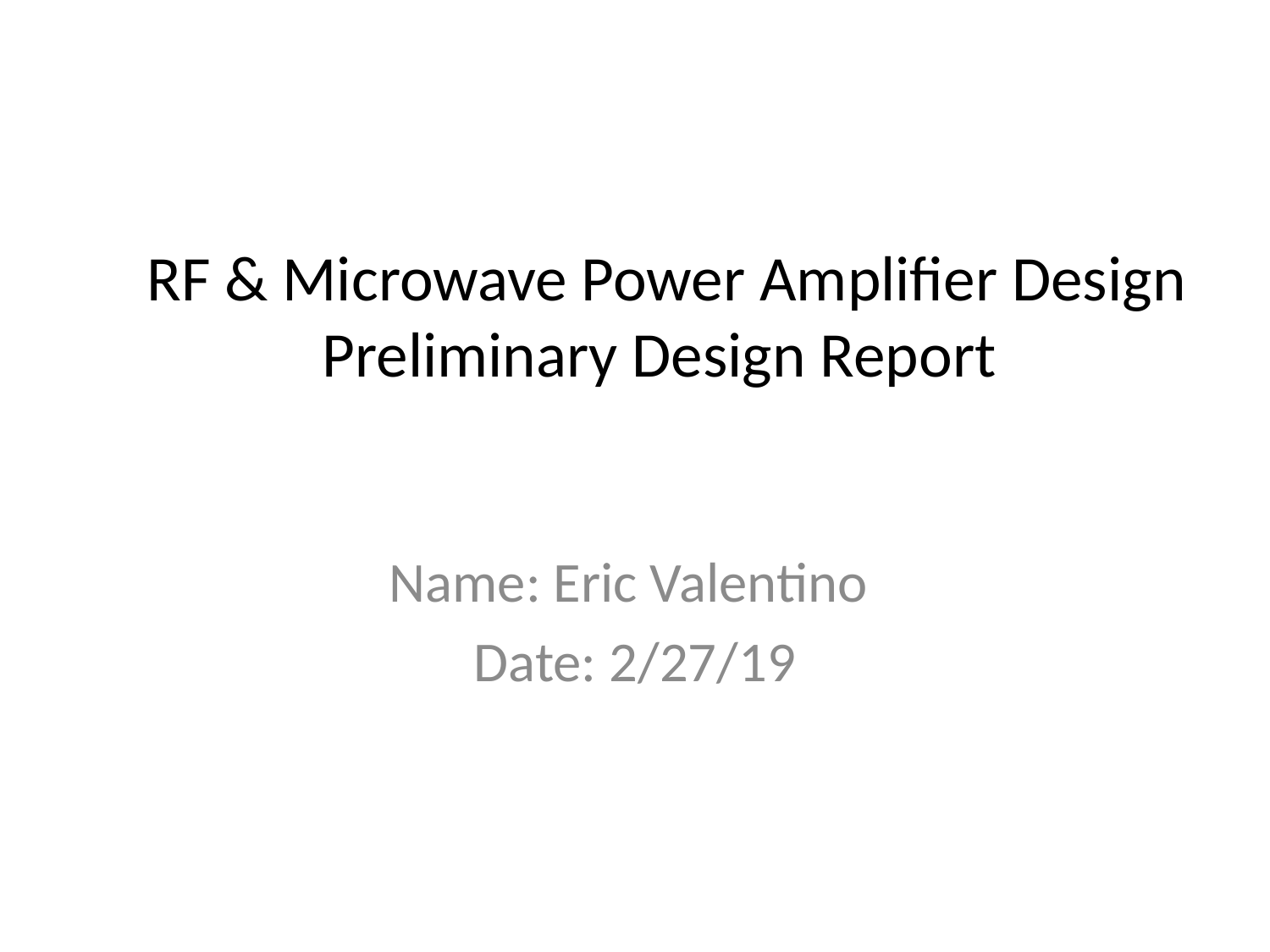

# RF & Microwave Power Amplifier Design Preliminary Design Report
Name: Eric Valentino
Date: 2/27/19